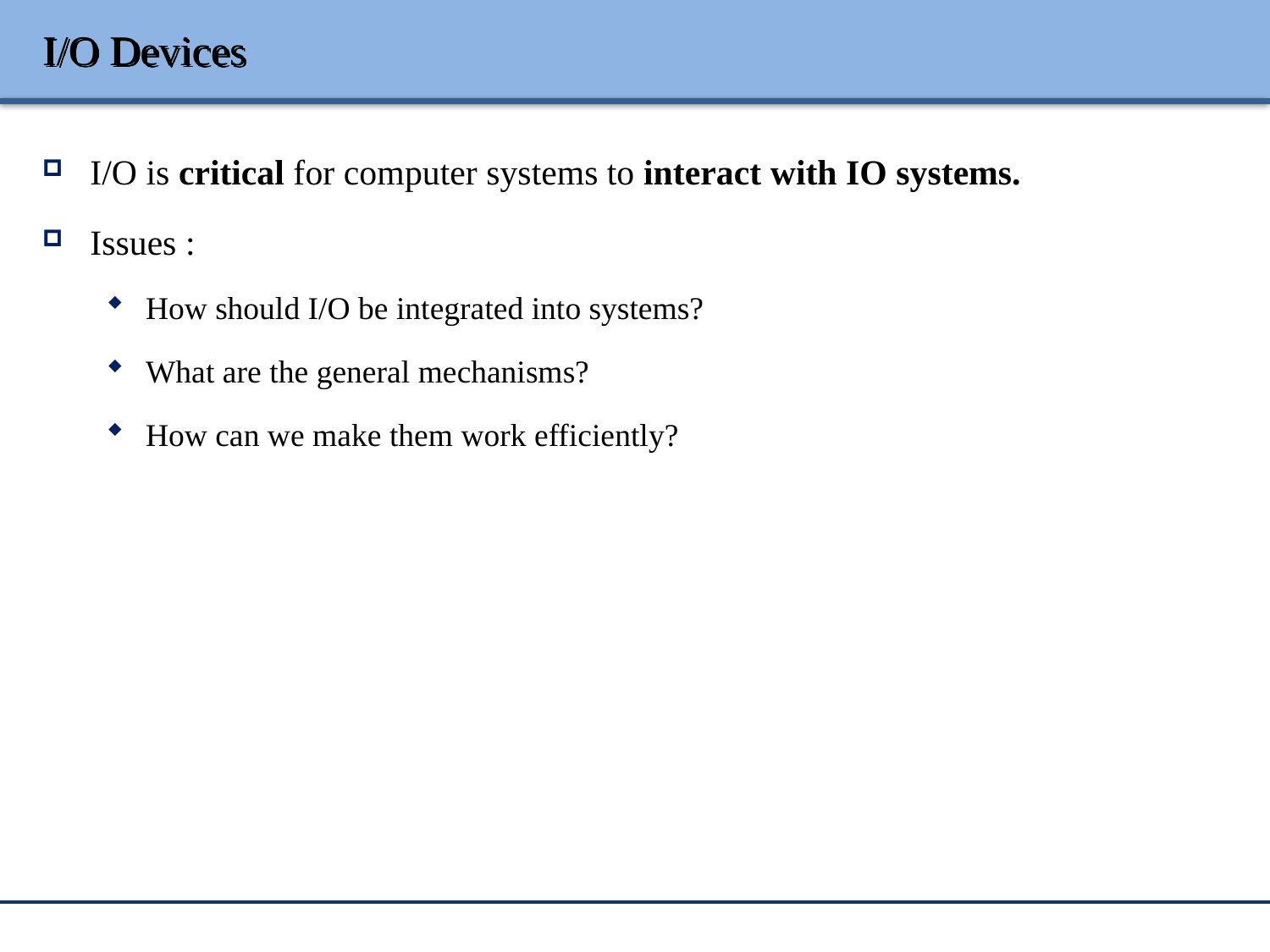

# I/O Devices
I/O is critical for computer systems to interact with IO systems.
Issues :
How should I/O be integrated into systems?
What are the general mechanisms?
How can we make them work efficiently?